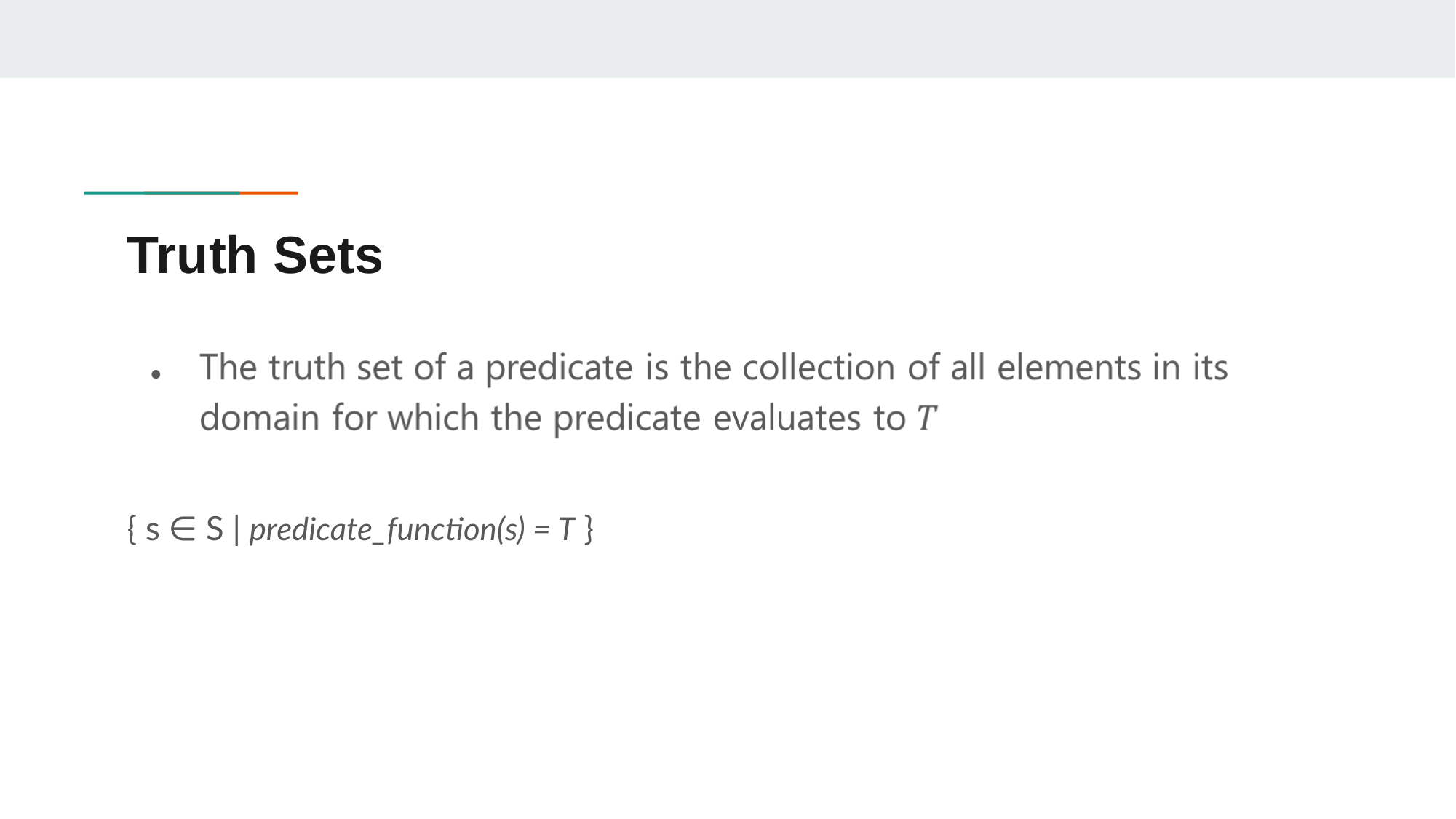

# Truth Sets

{ s ∈ S | predicate_function(s) = T }